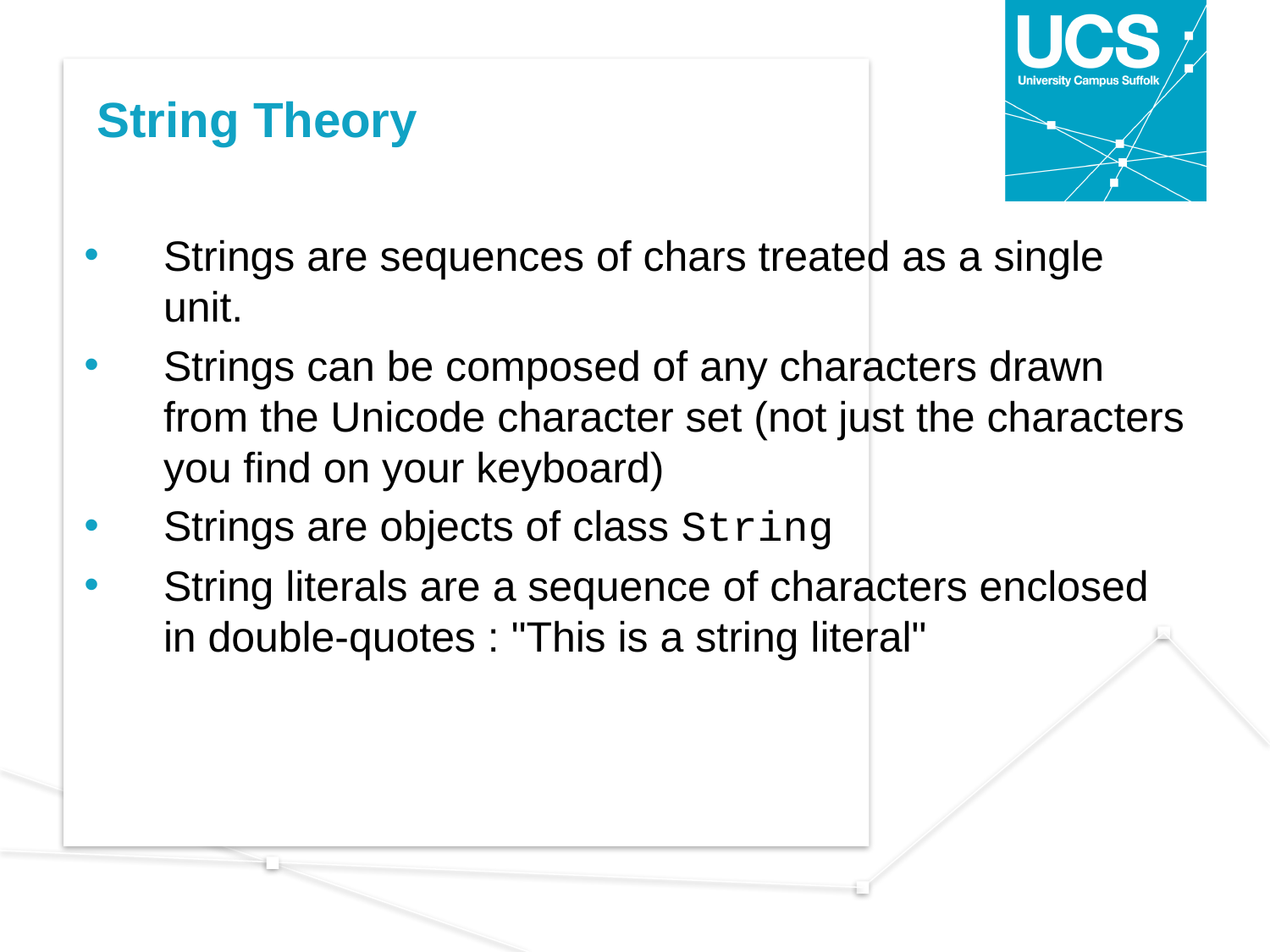

# String Theory
Strings are sequences of chars treated as a single unit.
Strings can be composed of any characters drawn from the Unicode character set (not just the characters you find on your keyboard)
Strings are objects of class String
String literals are a sequence of characters enclosed in double-quotes : "This is a string literal"